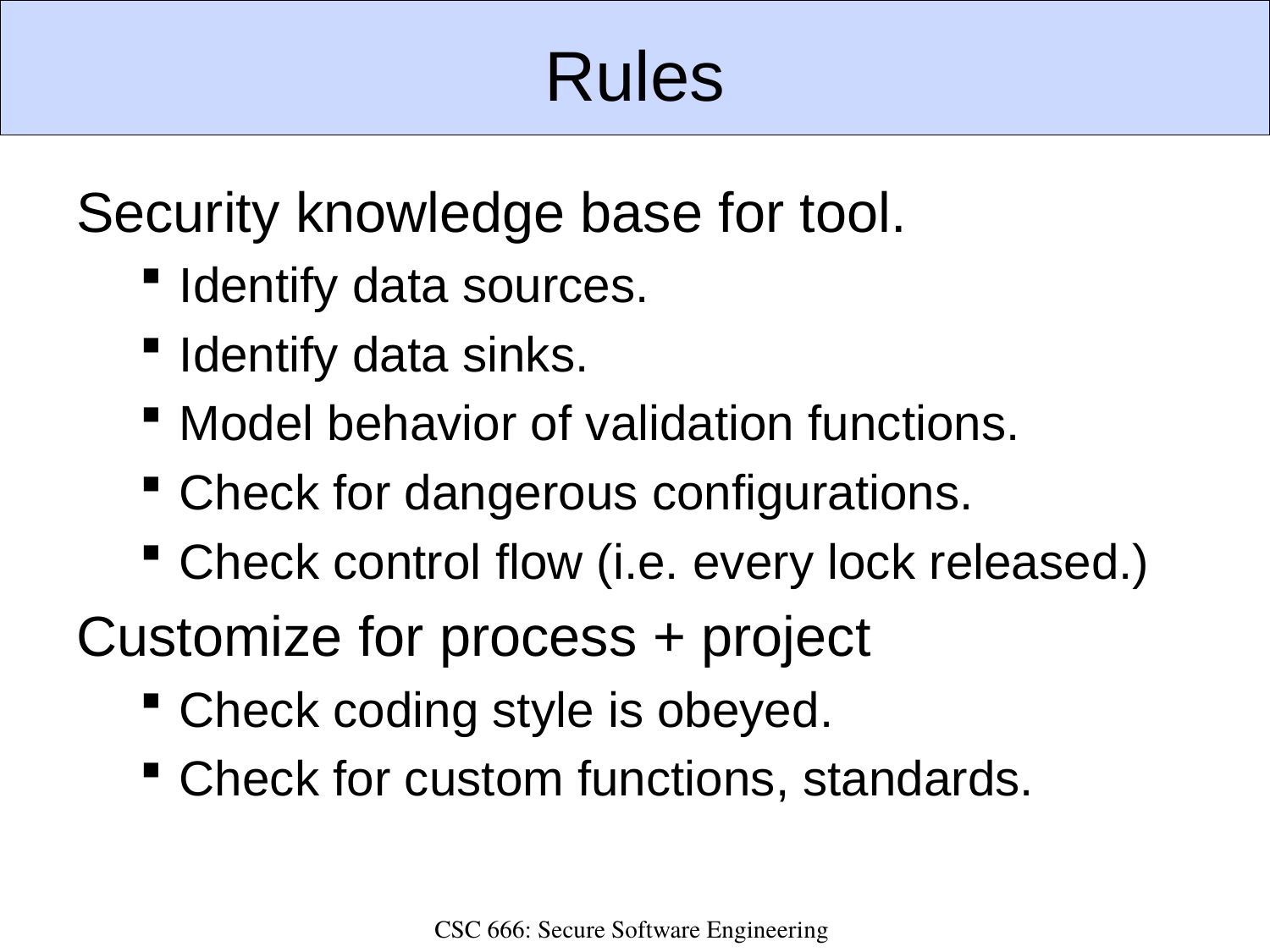

# Rules
Security knowledge base for tool.
Identify data sources.
Identify data sinks.
Model behavior of validation functions.
Check for dangerous configurations.
Check control flow (i.e. every lock released.)
Customize for process + project
Check coding style is obeyed.
Check for custom functions, standards.
CSC 666: Secure Software Engineering